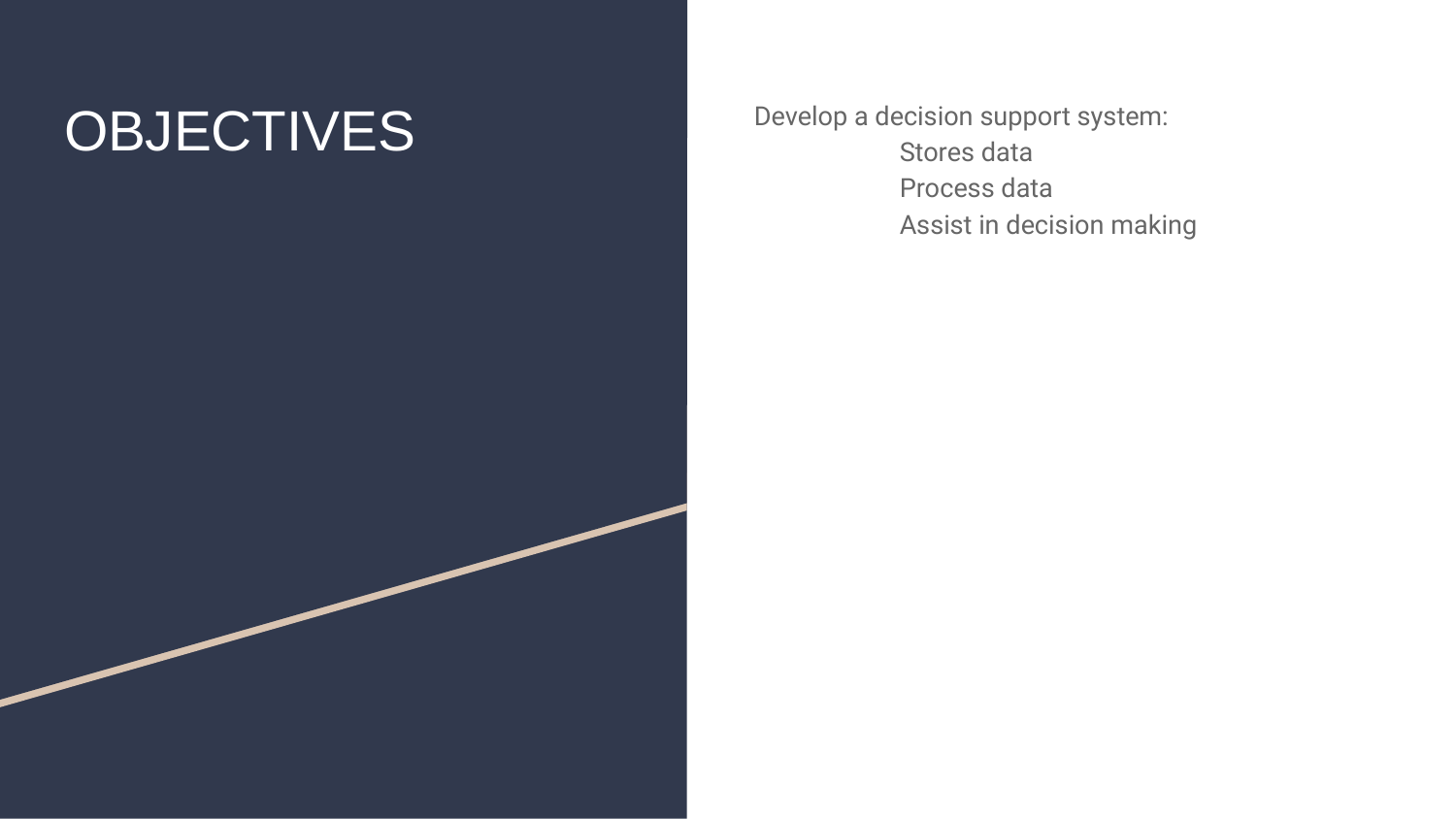

# OBJECTIVES
Develop a decision support system:
	Stores data
	Process data
	Assist in decision making